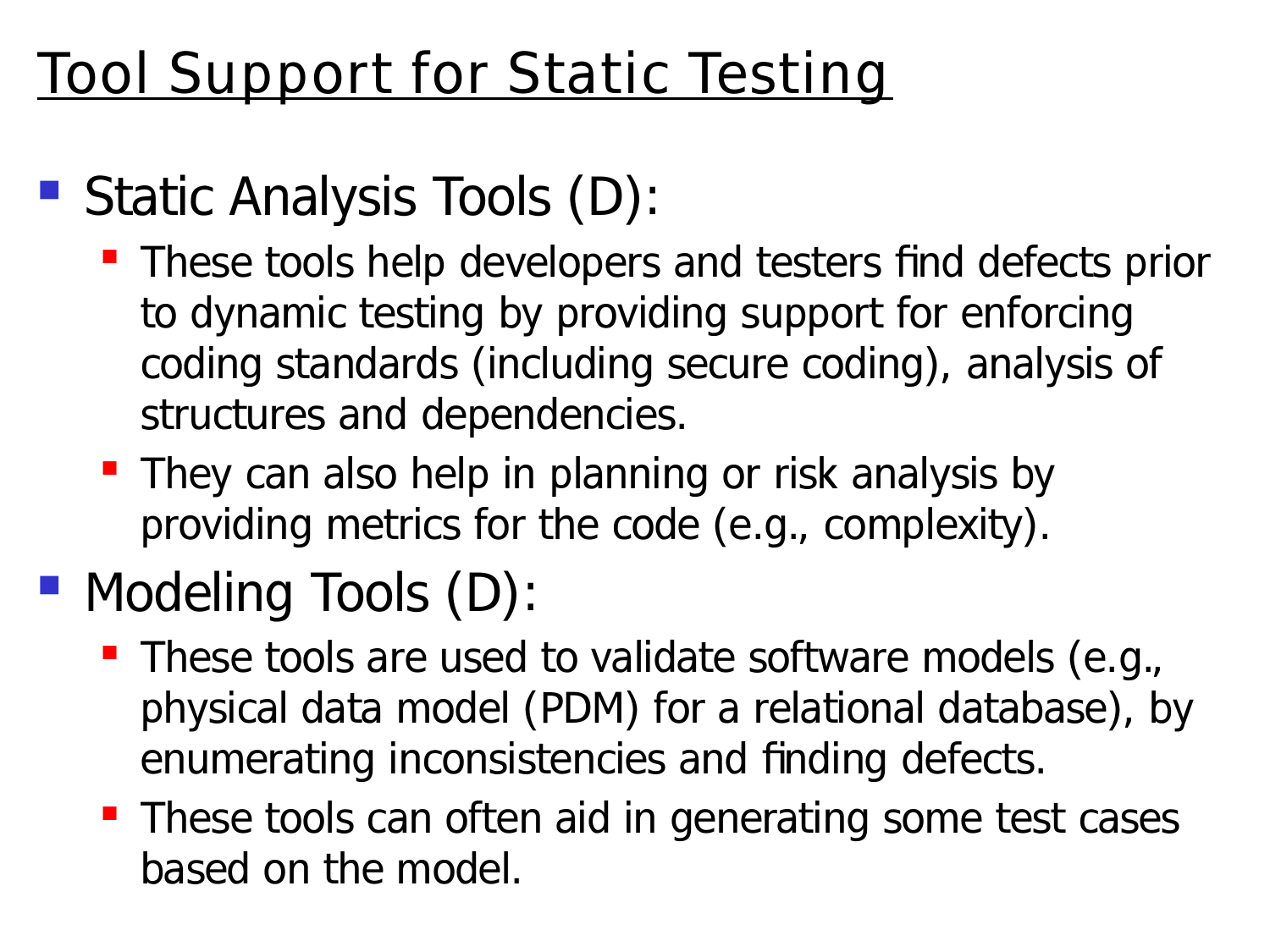

# Tool Support for Static Testing
Static Analysis Tools (D):
These tools help developers and testers find defects prior to dynamic testing by providing support for enforcing coding standards (including secure coding), analysis of structures and dependencies.
They can also help in planning or risk analysis by providing metrics for the code (e.g., complexity).
Modeling Tools (D):
These tools are used to validate software models (e.g., physical data model (PDM) for a relational database), by enumerating inconsistencies and finding defects.
These tools can often aid in generating some test cases based on the model.